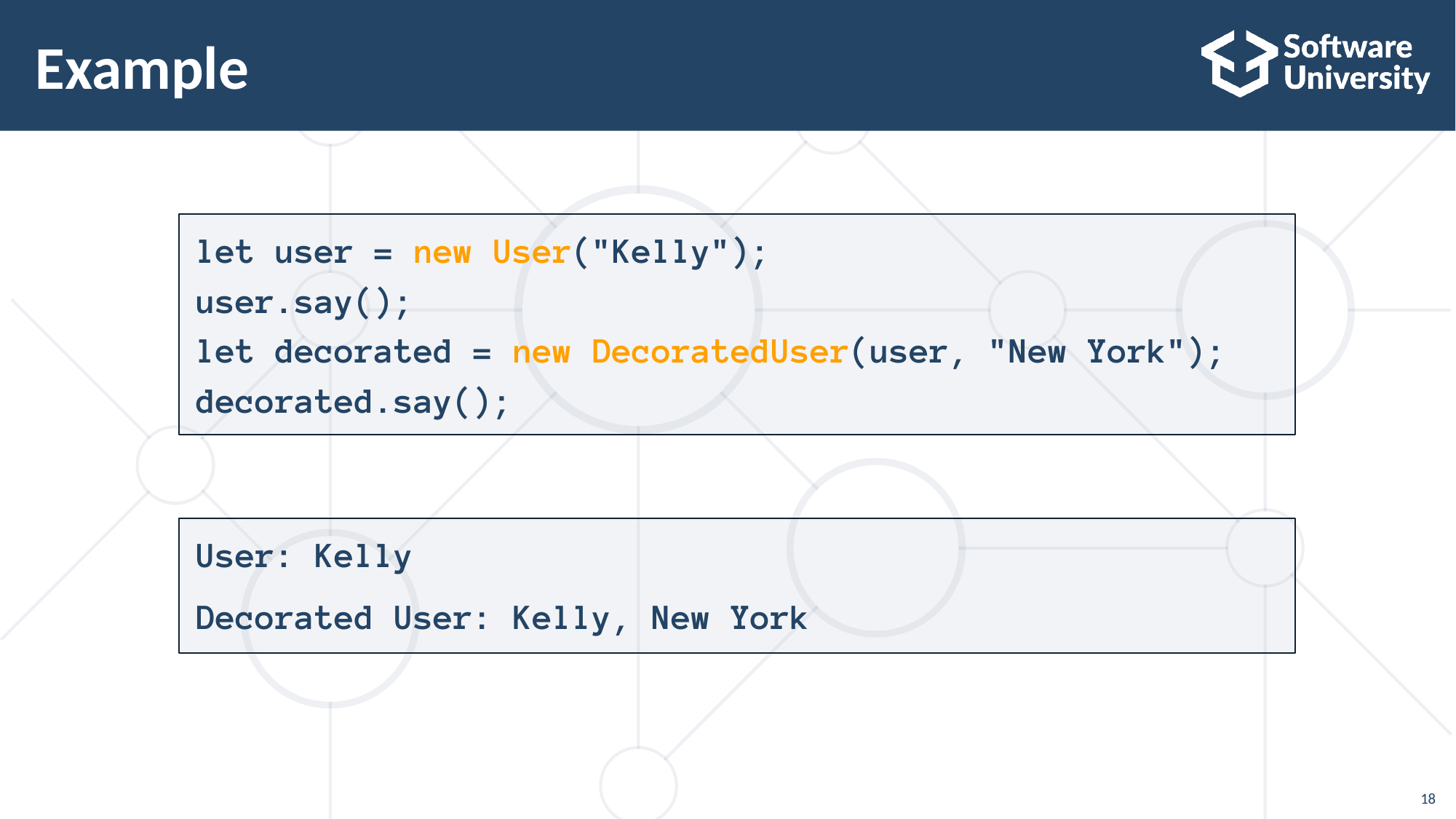

# Example
let user = new User("Kelly");
user.say();
let decorated = new DecoratedUser(user, "New York");
decorated.say();
User: Kelly
Decorated User: Kelly, New York
18